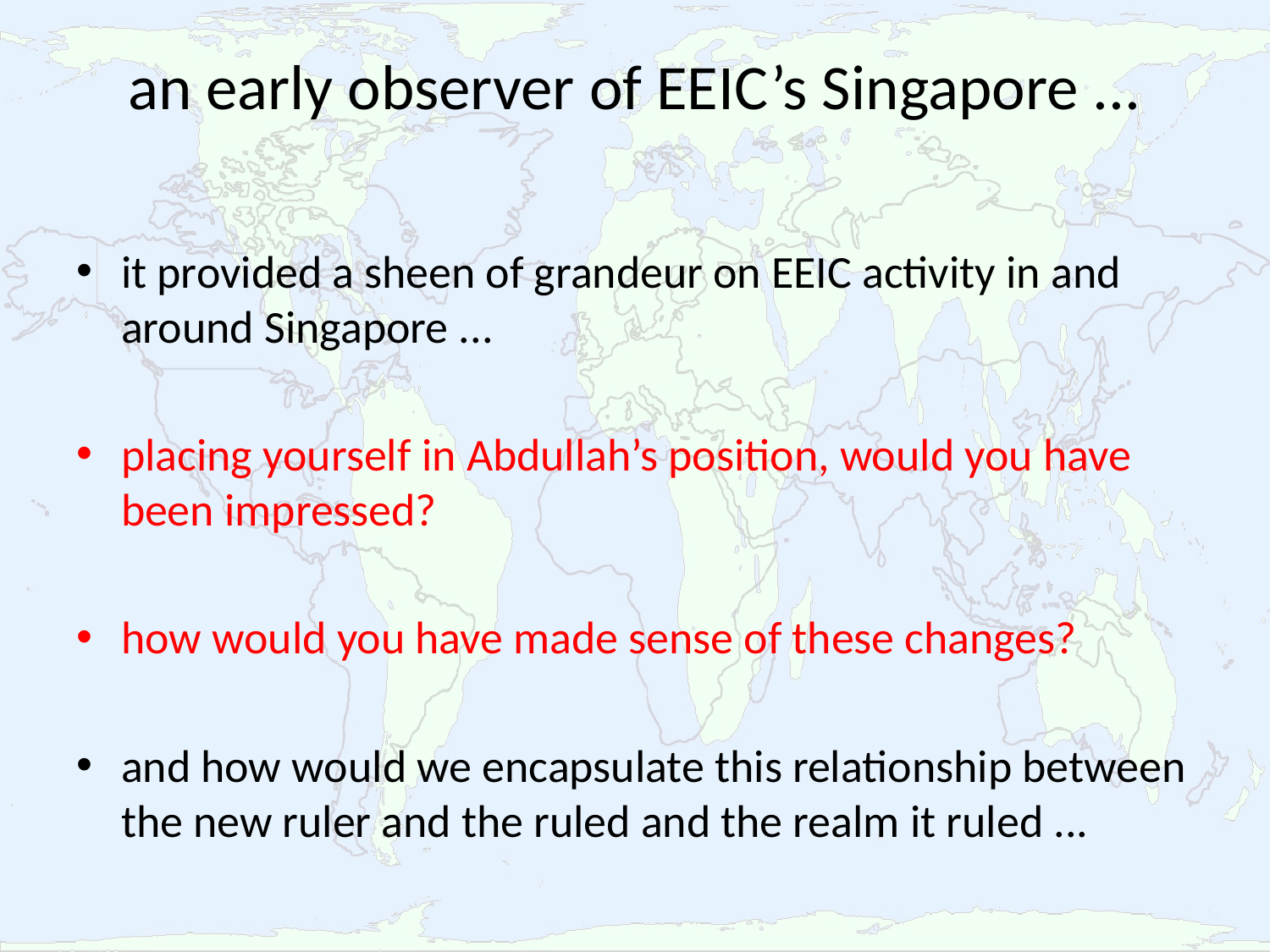

# an early observer of EEIC’s Singapore ...
it provided a sheen of grandeur on EEIC activity in and around Singapore ...

placing yourself in Abdullah’s position, would you have been impressed?

how would you have made sense of these changes?

and how would we encapsulate this relationship between the new ruler and the ruled and the realm it ruled ...